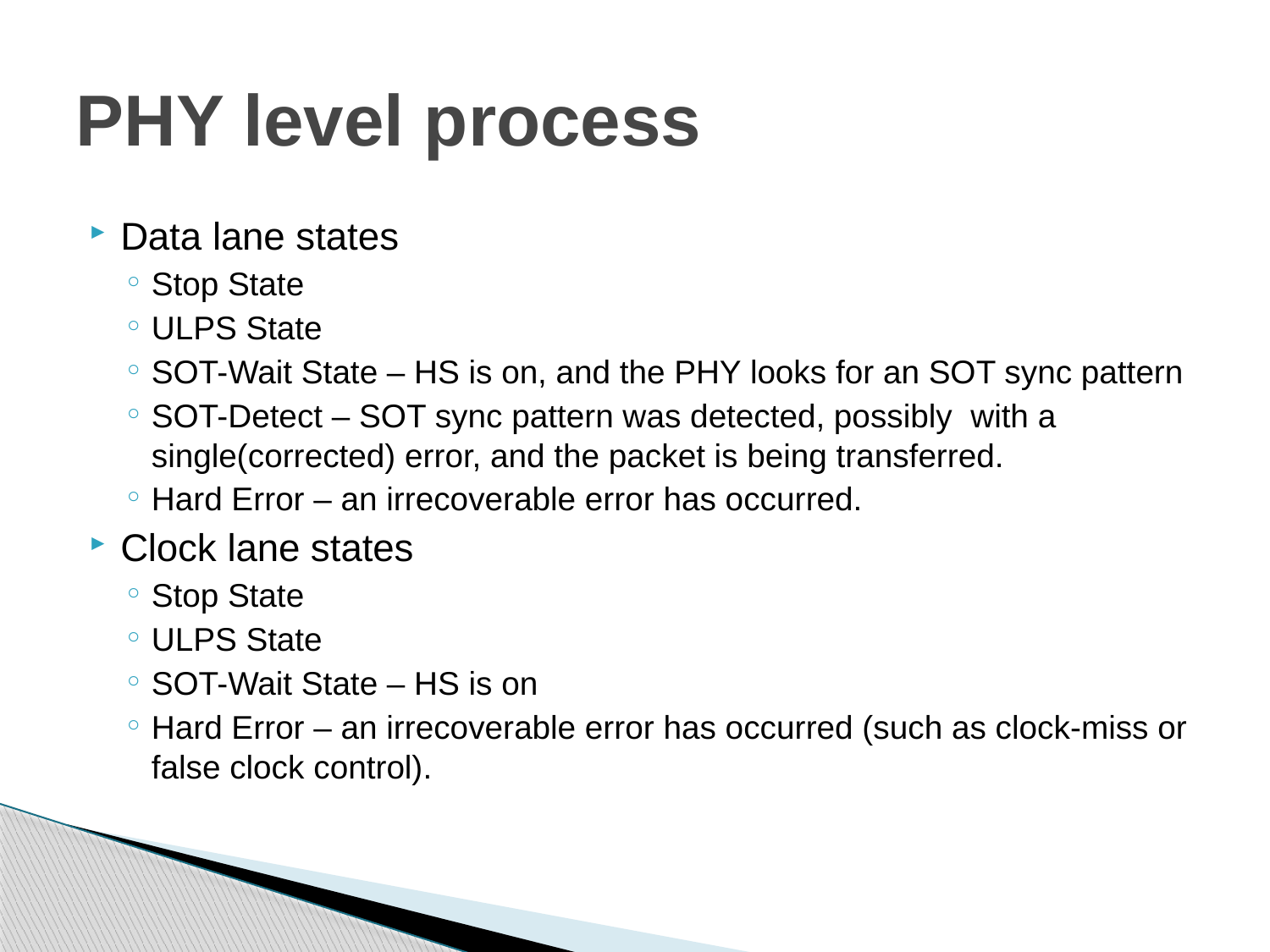

# PHY level process
Data lane states
Stop State
ULPS State
SOT-Wait State – HS is on, and the PHY looks for an SOT sync pattern
SOT-Detect – SOT sync pattern was detected, possibly  with a single(corrected) error, and the packet is being transferred.
Hard Error – an irrecoverable error has occurred.
Clock lane states
Stop State
ULPS State
SOT-Wait State – HS is on
Hard Error – an irrecoverable error has occurred (such as clock-miss or false clock control).